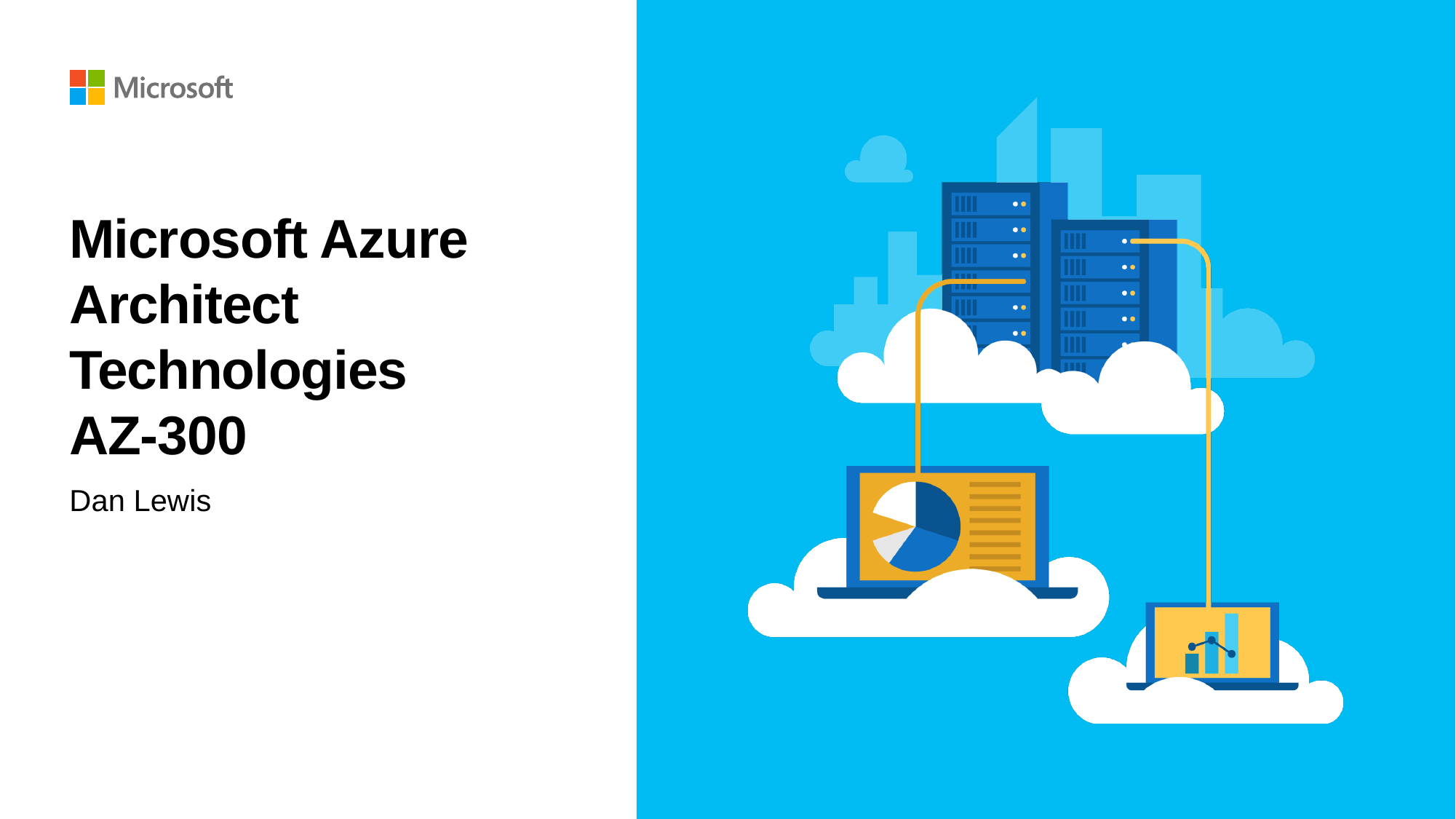

# Microsoft Azure Architect Technologies AZ-300
Dan Lewis